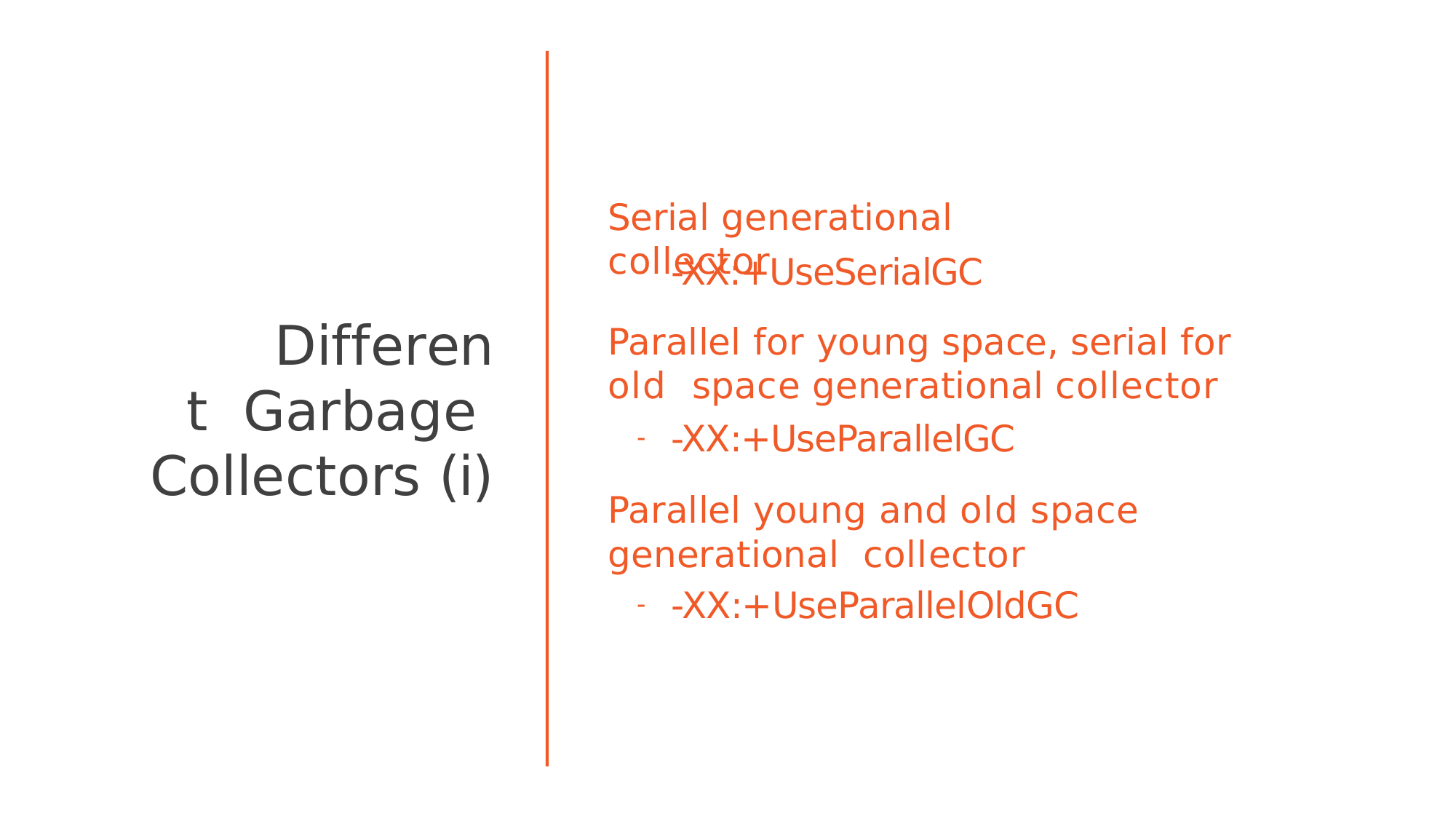

# Serial generational collector
-XX:+UseSerialGC
Parallel for young space, serial for old  space generational collector
-XX:+UseParallelGC
Parallel young and old space generational  collector
-XX:+UseParallelOldGC
Different  Garbage  Collectors (i)
27